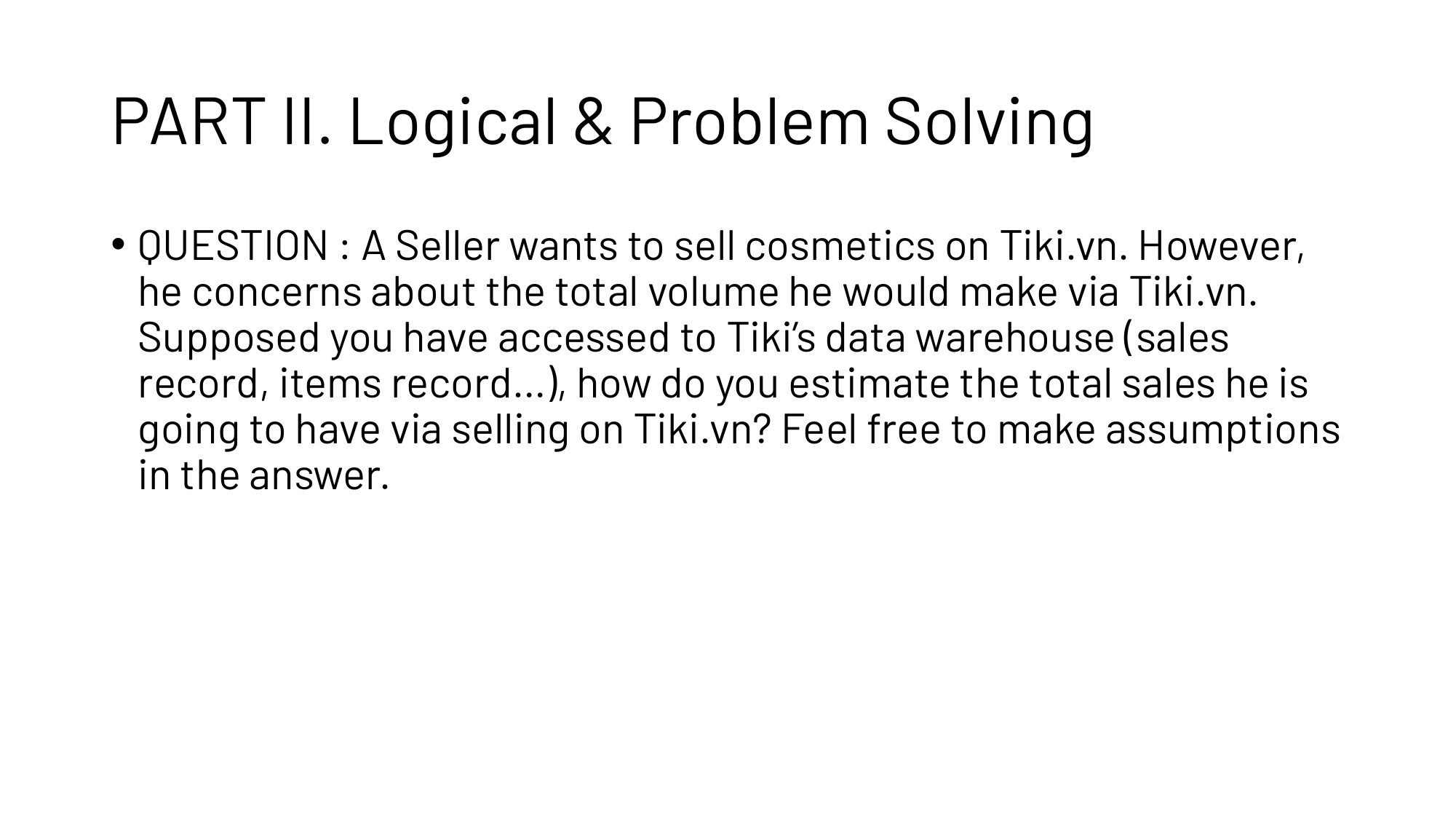

# PART II. Logical & Problem Solving
QUESTION : A Seller wants to sell cosmetics on Tiki.vn. However, he concerns about the total volume he would make via Tiki.vn. Supposed you have accessed to Tiki’s data warehouse (sales record, items record…), how do you estimate the total sales he is going to have via selling on Tiki.vn? Feel free to make assumptions in the answer.